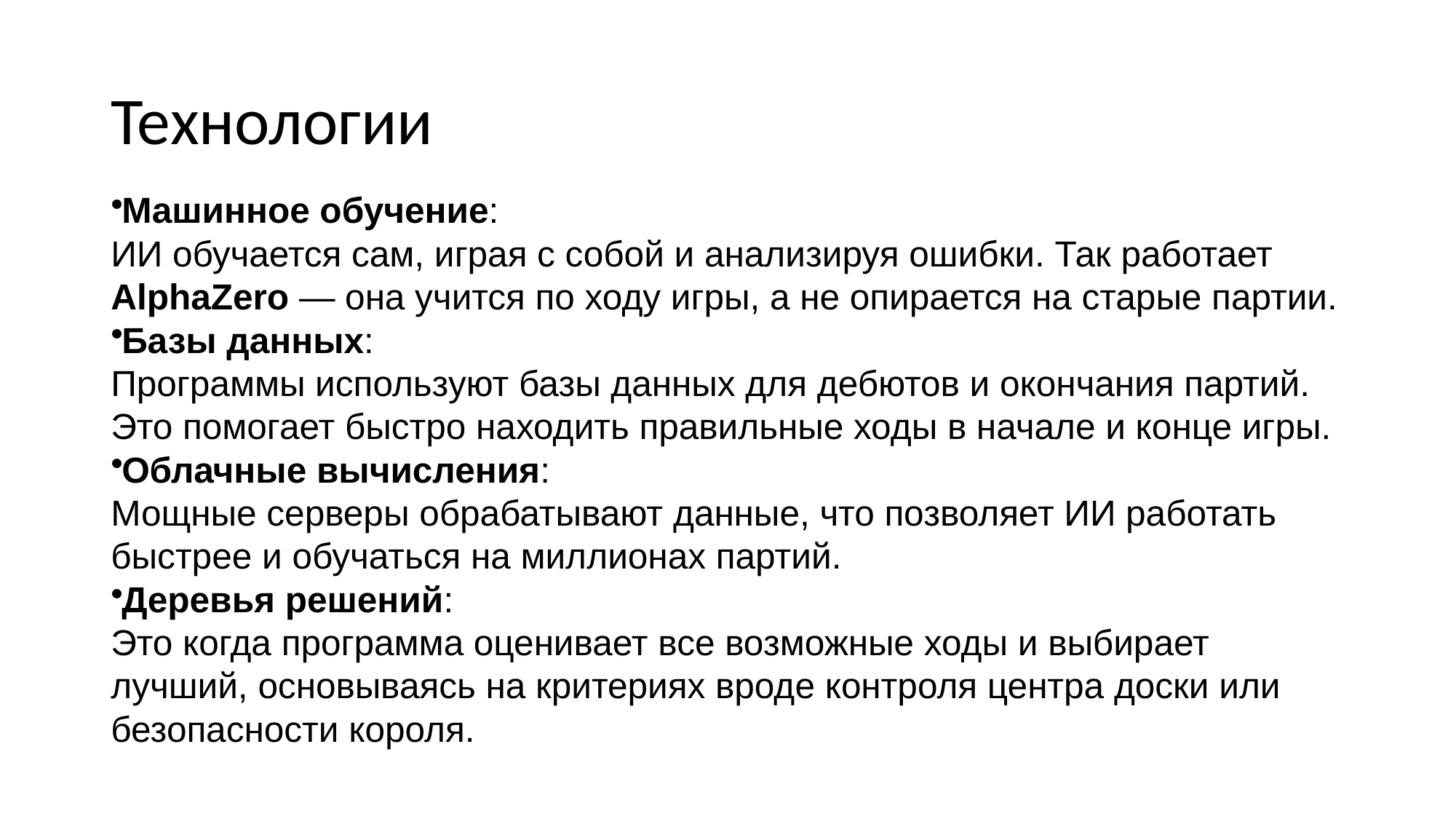

# Технологии
Машинное обучение:
ИИ обучается сам, играя с собой и анализируя ошибки. Так работает AlphaZero — она учится по ходу игры, а не опирается на старые партии.
Базы данных:
Программы используют базы данных для дебютов и окончания партий. Это помогает быстро находить правильные ходы в начале и конце игры.
Облачные вычисления:
Мощные серверы обрабатывают данные, что позволяет ИИ работать быстрее и обучаться на миллионах партий.
Деревья решений:
Это когда программа оценивает все возможные ходы и выбирает лучший, основываясь на критериях вроде контроля центра доски или безопасности короля.